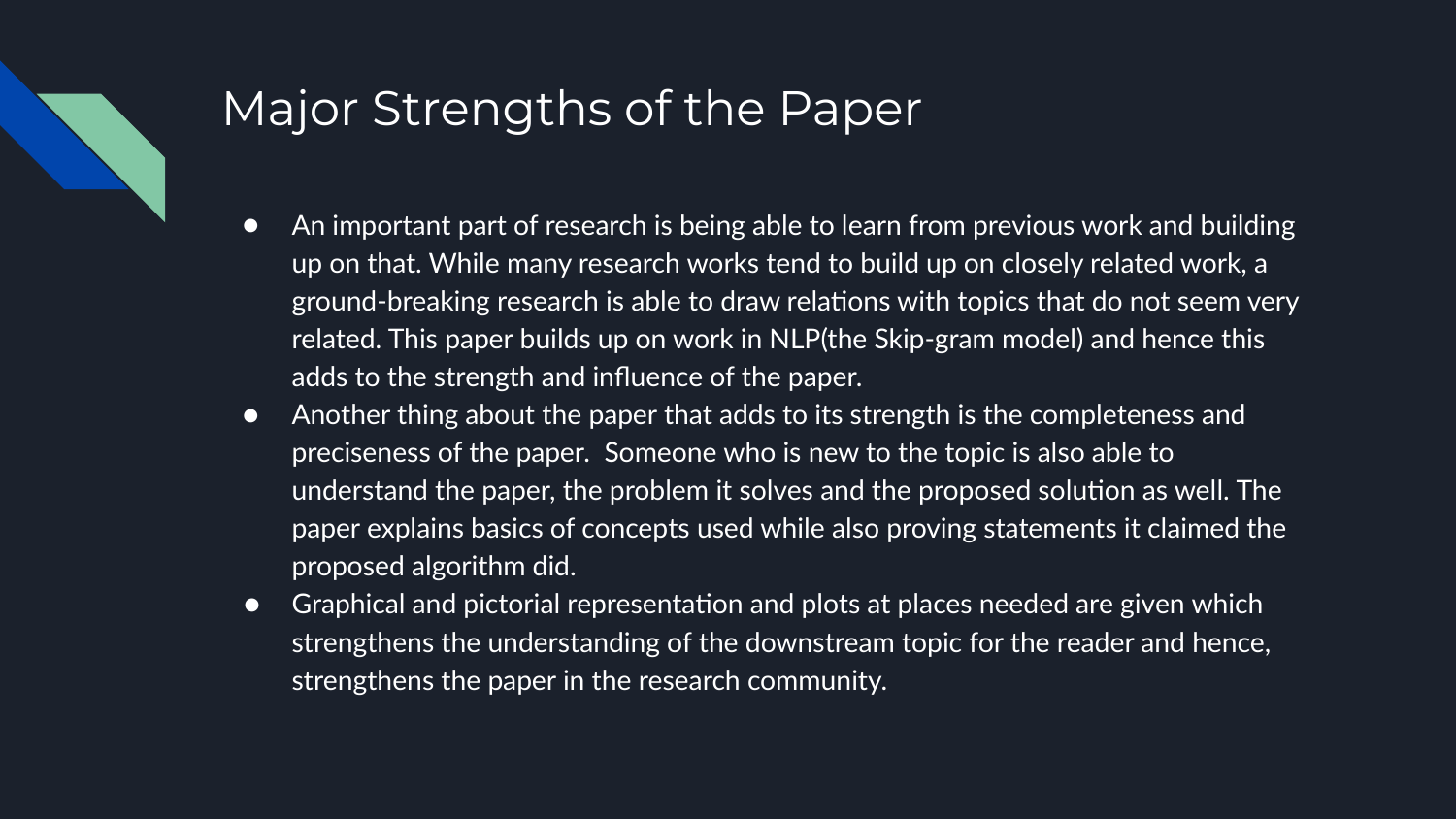

# Major Strengths of the Paper
An important part of research is being able to learn from previous work and building up on that. While many research works tend to build up on closely related work, a ground-breaking research is able to draw relations with topics that do not seem very related. This paper builds up on work in NLP(the Skip-gram model) and hence this adds to the strength and influence of the paper.
Another thing about the paper that adds to its strength is the completeness and preciseness of the paper.  Someone who is new to the topic is also able to understand the paper, the problem it solves and the proposed solution as well. The paper explains basics of concepts used while also proving statements it claimed the proposed algorithm did.
Graphical and pictorial representation and plots at places needed are given which strengthens the understanding of the downstream topic for the reader and hence, strengthens the paper in the research community.